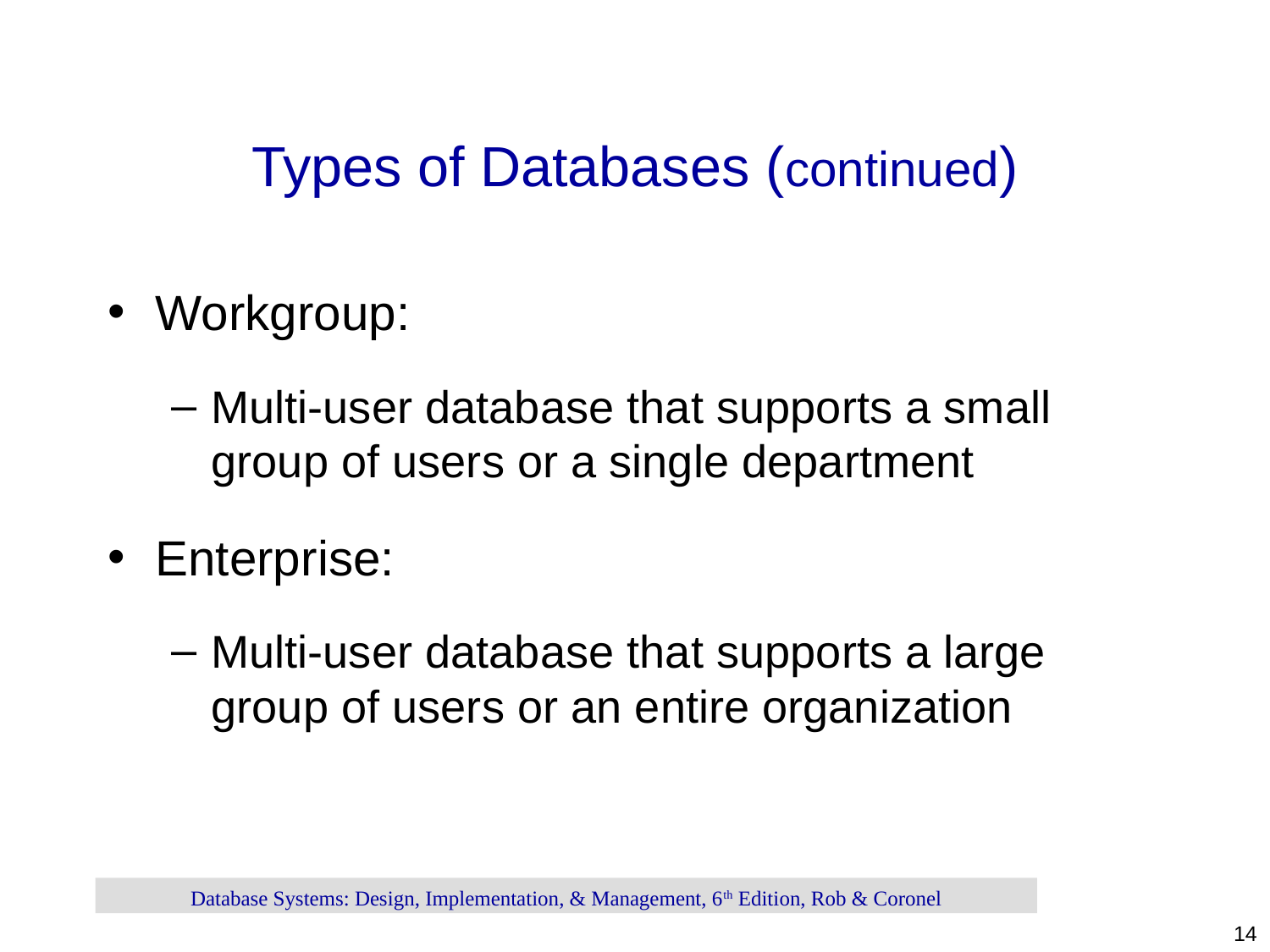

# Types of Databases (continued)
Workgroup:
Multi-user database that supports a small group of users or a single department
Enterprise:
Multi-user database that supports a large group of users or an entire organization

Database Systems: Design, Implementation, & Management, 6th Edition, Rob & Coronel